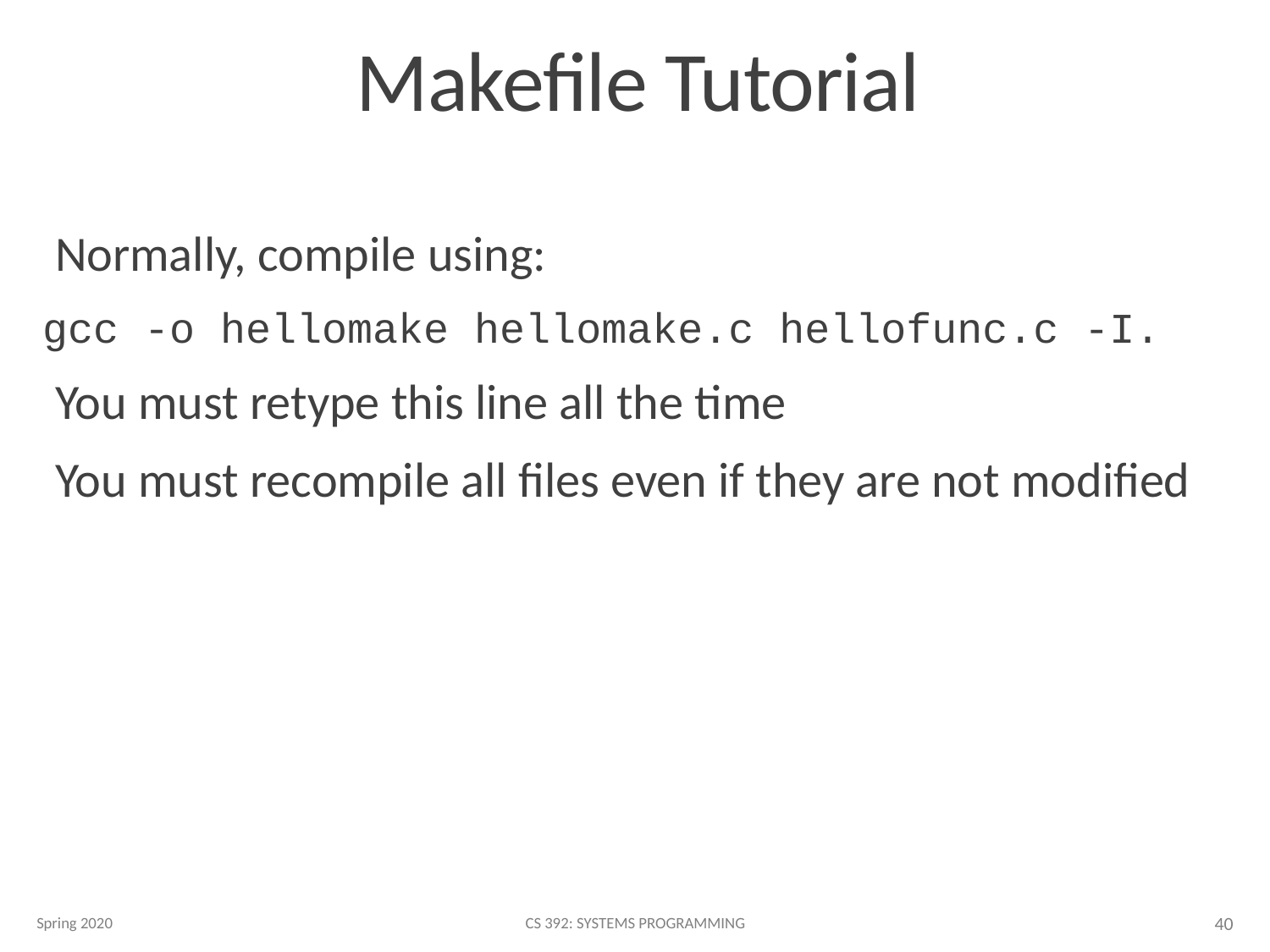

# Makefile Tutorial
Normally, compile using:
gcc -o hellomake hellomake.c hellofunc.c -I.
You must retype this line all the time
You must recompile all files even if they are not modified

Spring 2020
CS 392: Systems Programming
40